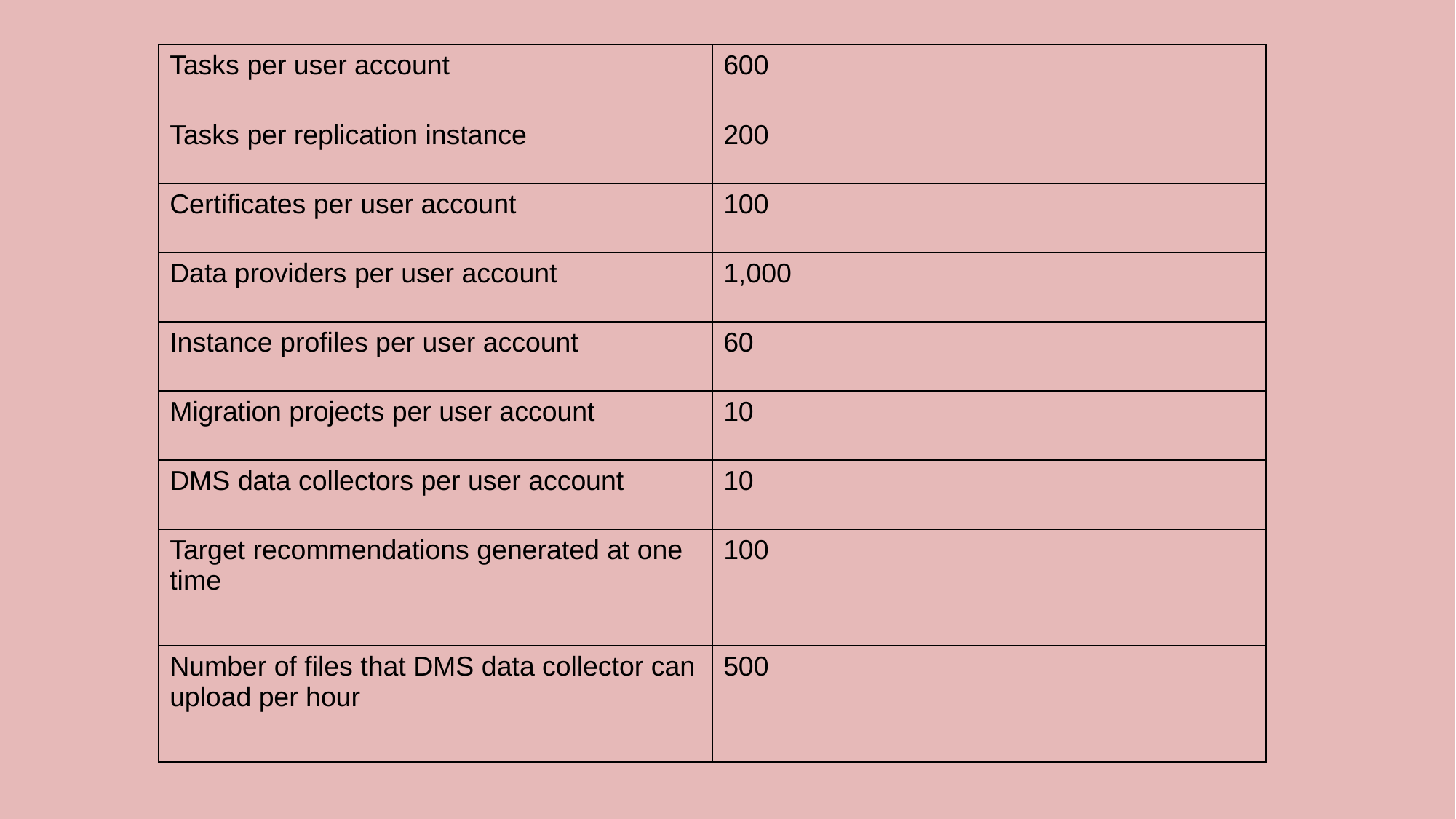

| Tasks per user account | 600 |
| --- | --- |
| Tasks per replication instance | 200 |
| Certificates per user account | 100 |
| Data providers per user account | 1,000 |
| Instance profiles per user account | 60 |
| Migration projects per user account | 10 |
| DMS data collectors per user account | 10 |
| Target recommendations generated at one time | 100 |
| Number of files that DMS data collector can upload per hour | 500 |